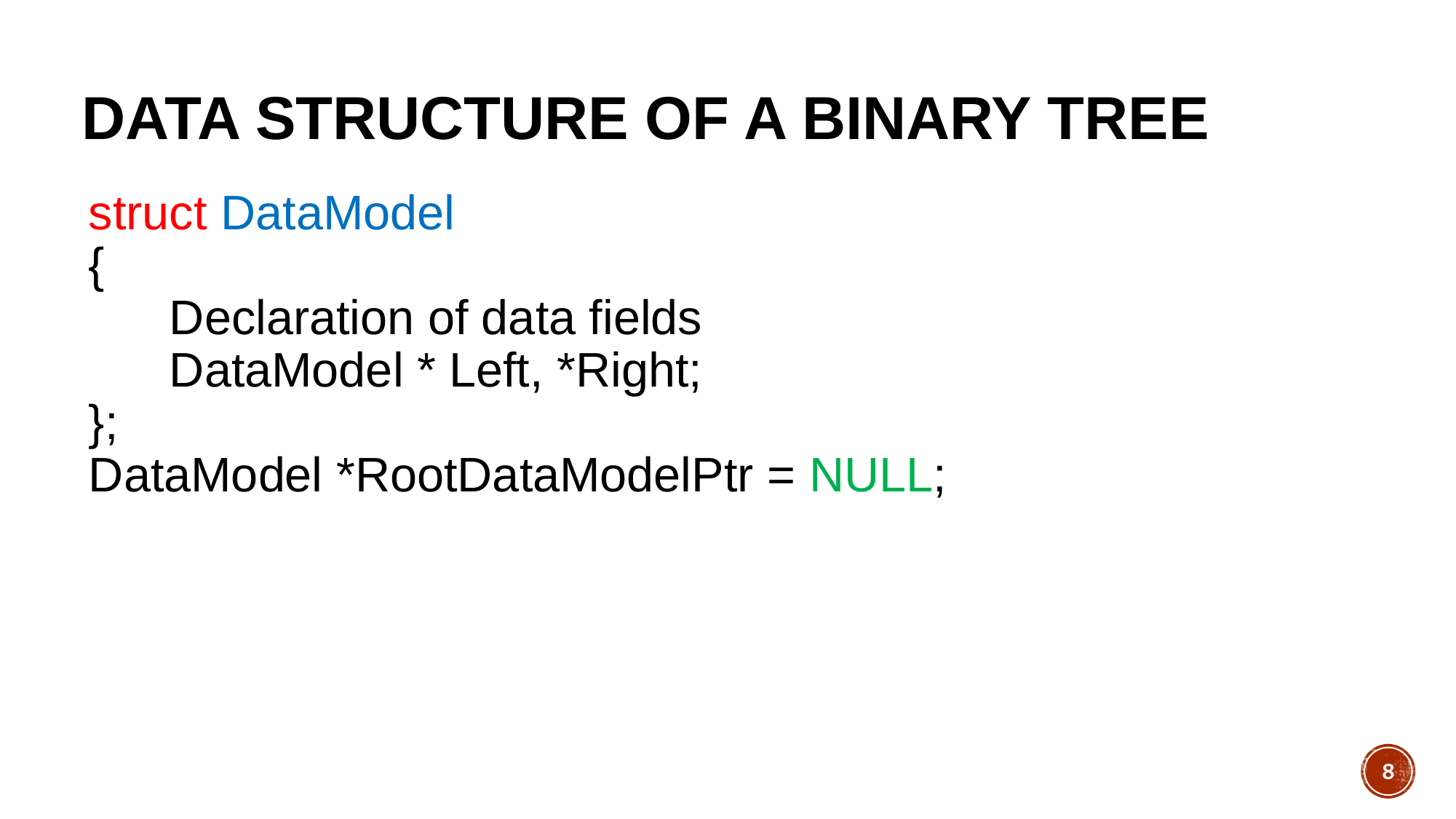

# Data Structure of a Binary Tree
struct DataModel
{
      Declaration of data fields
      DataModel * Left, *Right;
};
DataModel *RootDataModelPtr = NULL;
8